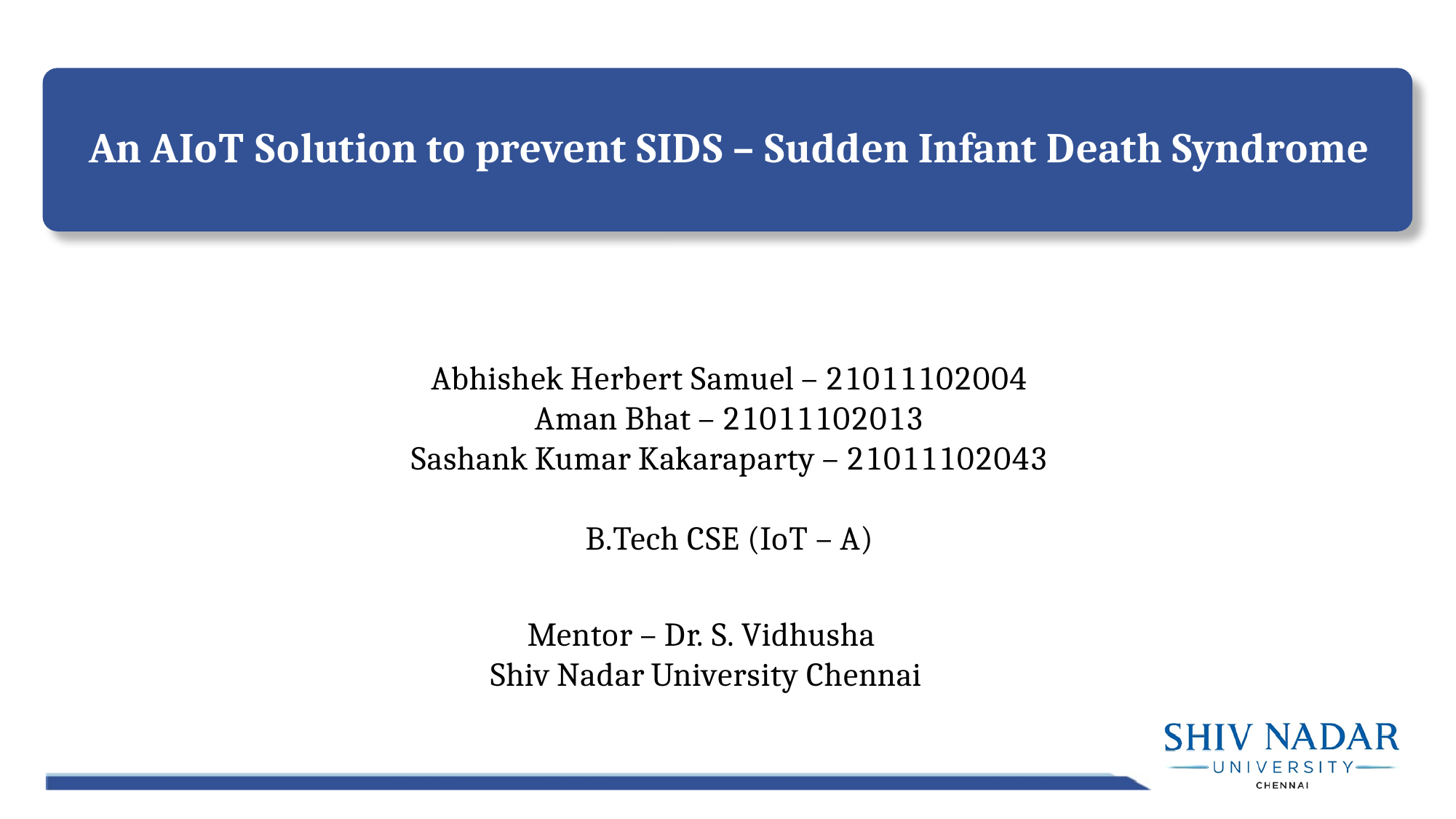

An AIoT Solution to prevent SIDS – Sudden Infant Death Syndrome
Abhishek Herbert Samuel – 21011102004
Aman Bhat – 21011102013
Sashank Kumar Kakaraparty – 21011102043

B.Tech CSE (IoT – A)

Mentor – Dr. S. Vidhusha
Shiv Nadar University Chennai